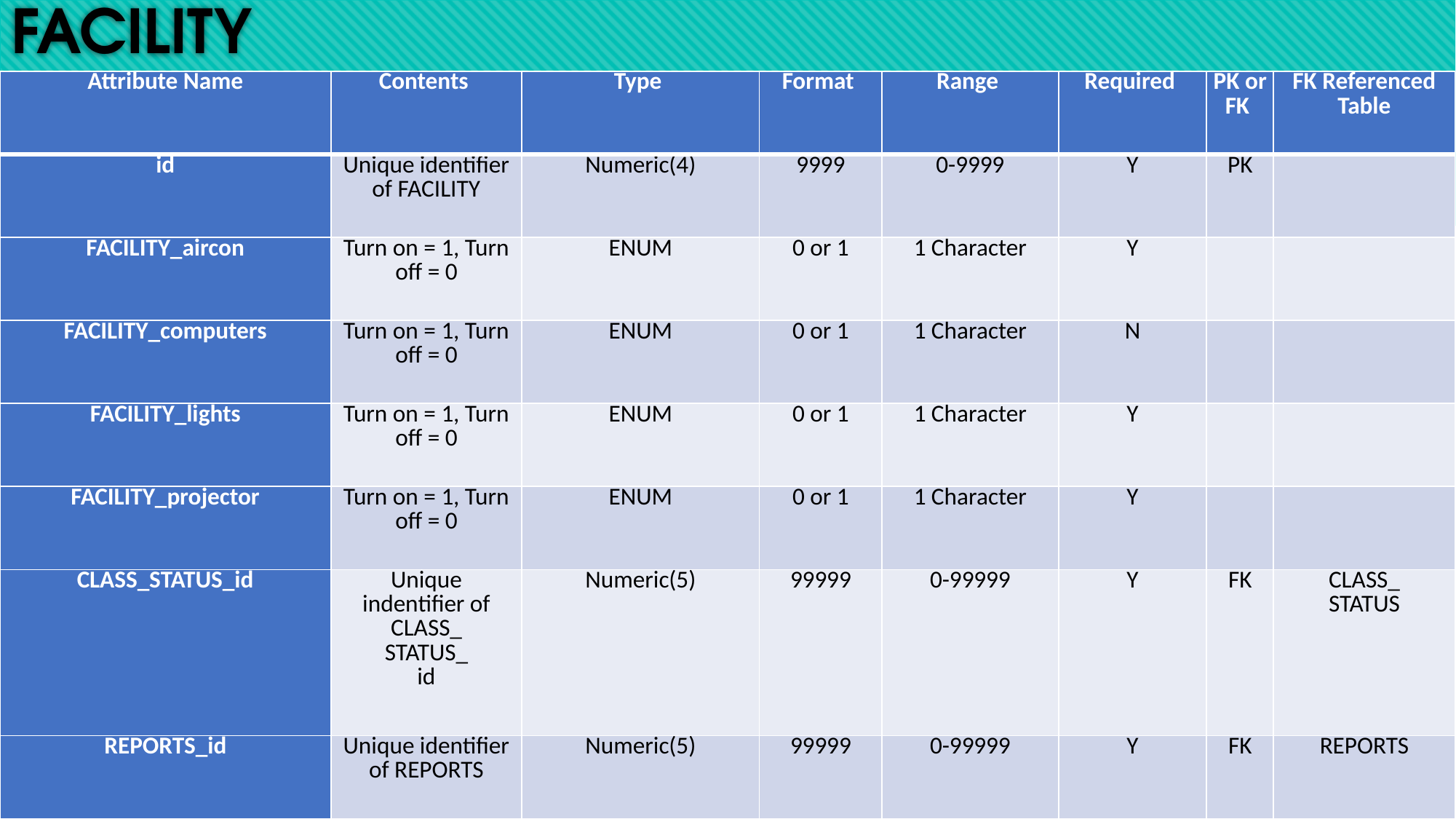

# FACILITY
| Attribute Name | Contents | Type | Format | Range | Required | PK or FK | FK Referenced Table |
| --- | --- | --- | --- | --- | --- | --- | --- |
| id | Unique identifier of FACILITY | Numeric(4) | 9999 | 0-9999 | Y | PK |  |
| FACILITY\_aircon | Turn on = 1, Turn off = 0 | ENUM | 0 or 1 | 1 Character | Y |  |  |
| FACILITY\_computers | Turn on = 1, Turn off = 0 | ENUM | 0 or 1 | 1 Character | N |  |  |
| FACILITY\_lights | Turn on = 1, Turn off = 0 | ENUM | 0 or 1 | 1 Character | Y |  |  |
| FACILITY\_projector | Turn on = 1, Turn off = 0 | ENUM | 0 or 1 | 1 Character | Y |  |  |
| CLASS\_STATUS\_id | Unique indentifier of CLASS\_ STATUS\_ id | Numeric(5) | 99999 | 0-99999 | Y | FK | CLASS\_ STATUS |
| REPORTS\_id | Unique identifier of REPORTS | Numeric(5) | 99999 | 0-99999 | Y | FK | REPORTS |